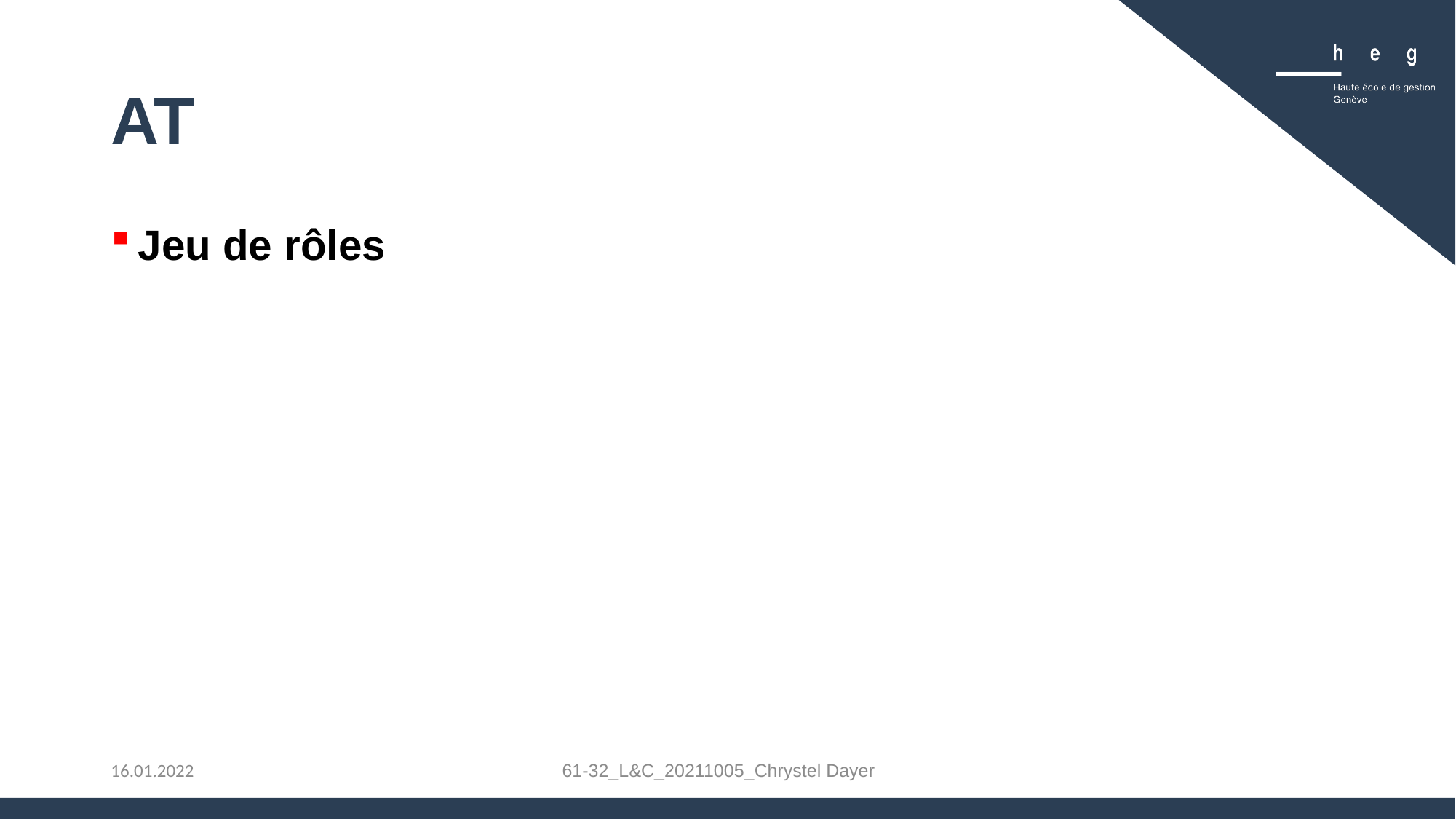

# AT
Jeu de rôles
61-32_L&C_20211005_Chrystel Dayer